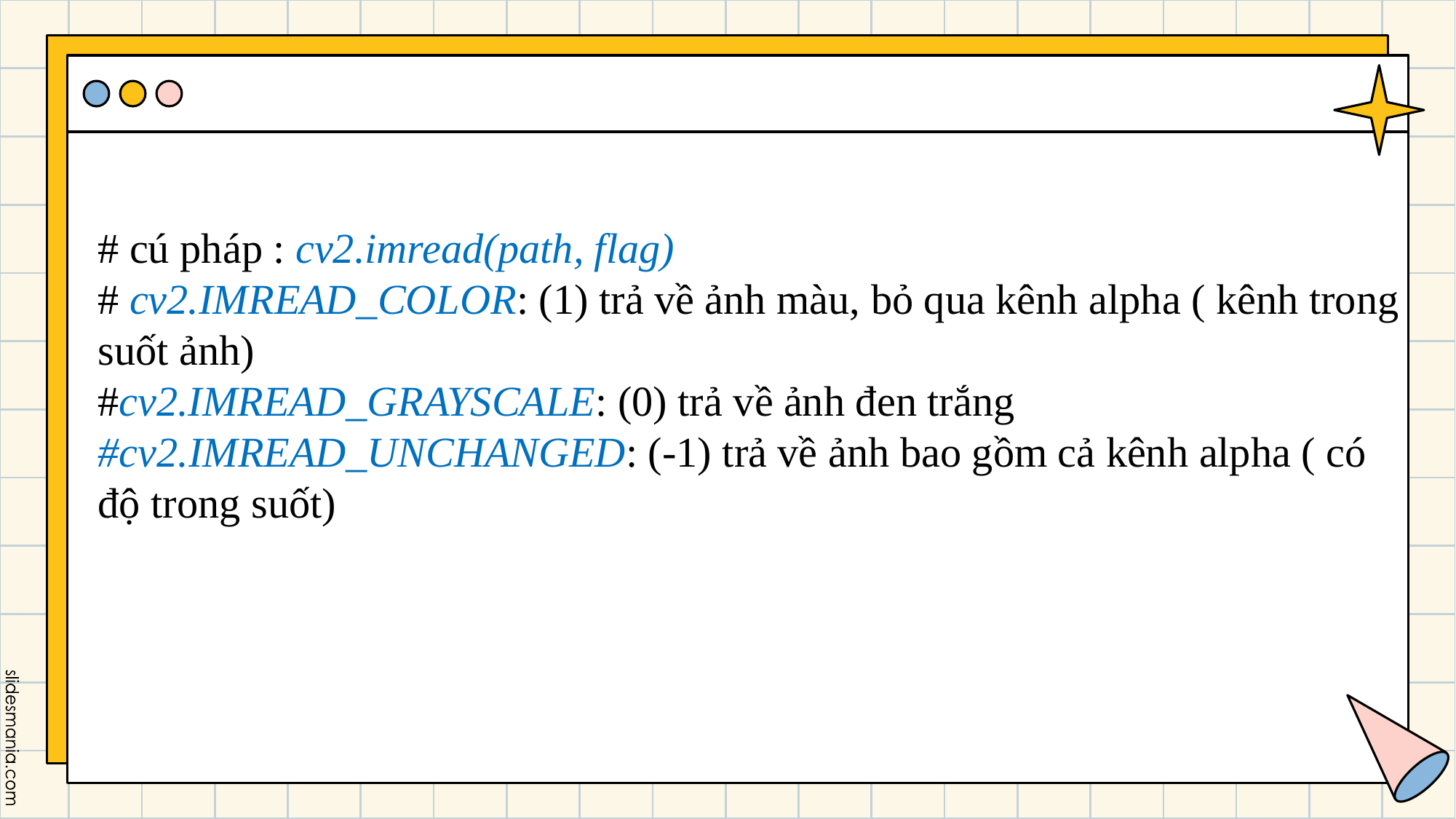

# # cú pháp : cv2.imread(path, flag) # cv2.IMREAD_COLOR: (1) trả về ảnh màu, bỏ qua kênh alpha ( kênh trong suốt ảnh) #cv2.IMREAD_GRAYSCALE: (0) trả về ảnh đen trắng #cv2.IMREAD_UNCHANGED: (-1) trả về ảnh bao gồm cả kênh alpha ( có độ trong suốt)